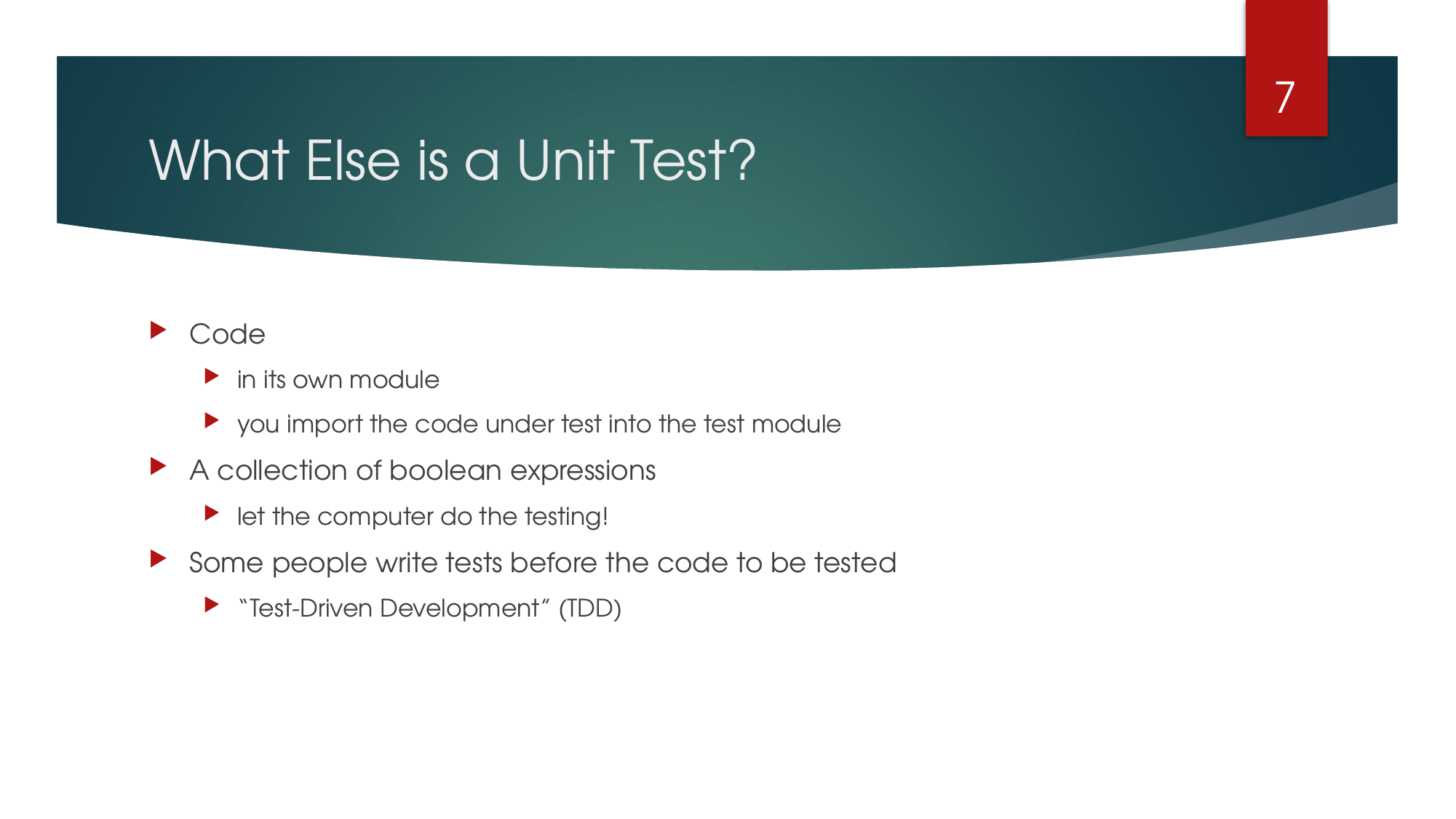

7
# What Else is a Unit Test?
Code
in its own module
you import the code under test into the test module
A collection of boolean expressions
let the computer do the testing!
Some people write tests before the code to be tested
“Test-Driven Development” (TDD)